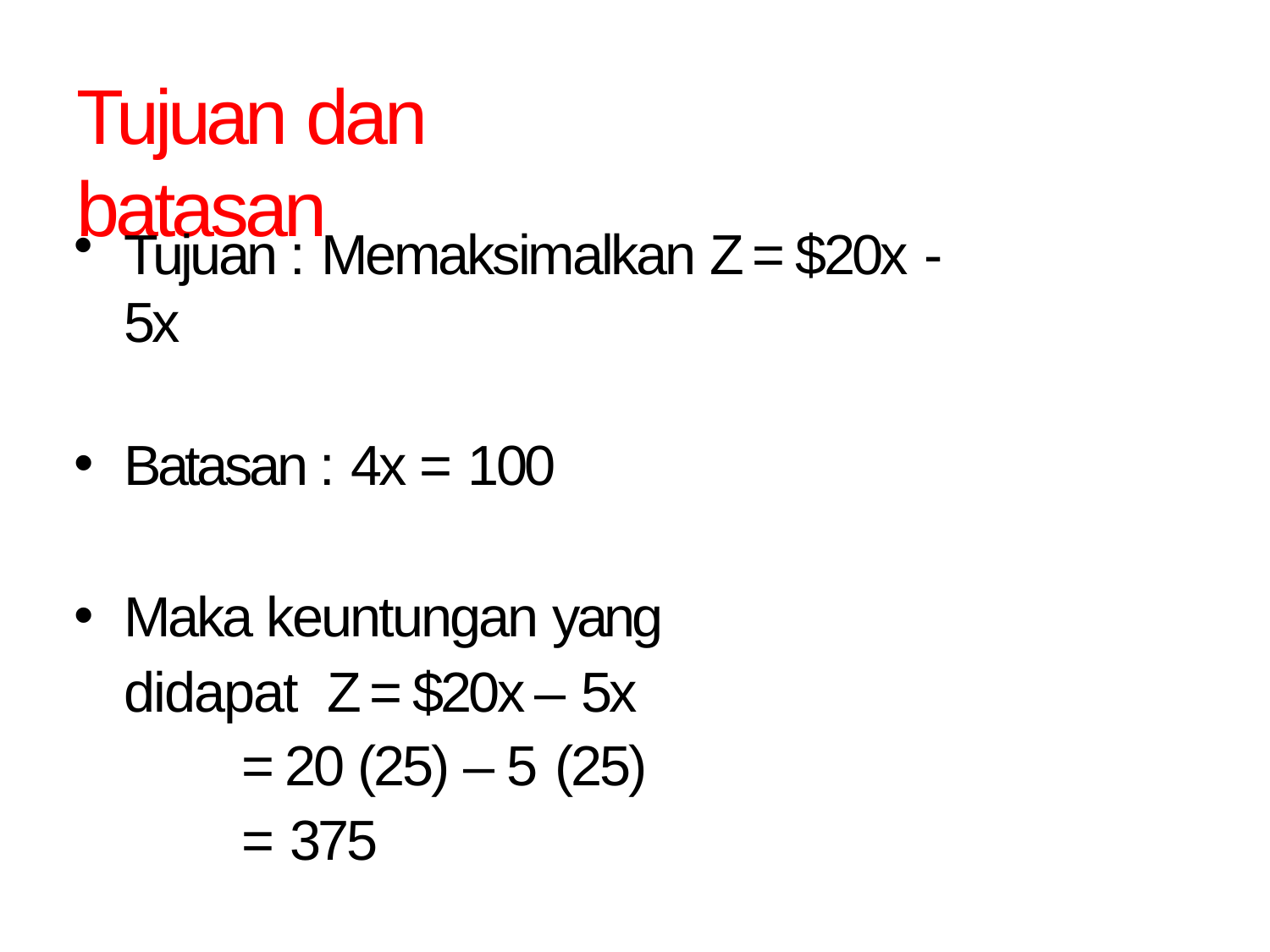

# Tujuan dan batasan
Tujuan : Memaksimalkan Z = $20x -5x

Batasan : 4x = 100

Maka keuntungan yang didapat  Z = $20x – 5x
= 20 (25) – 5 (25)
= 375